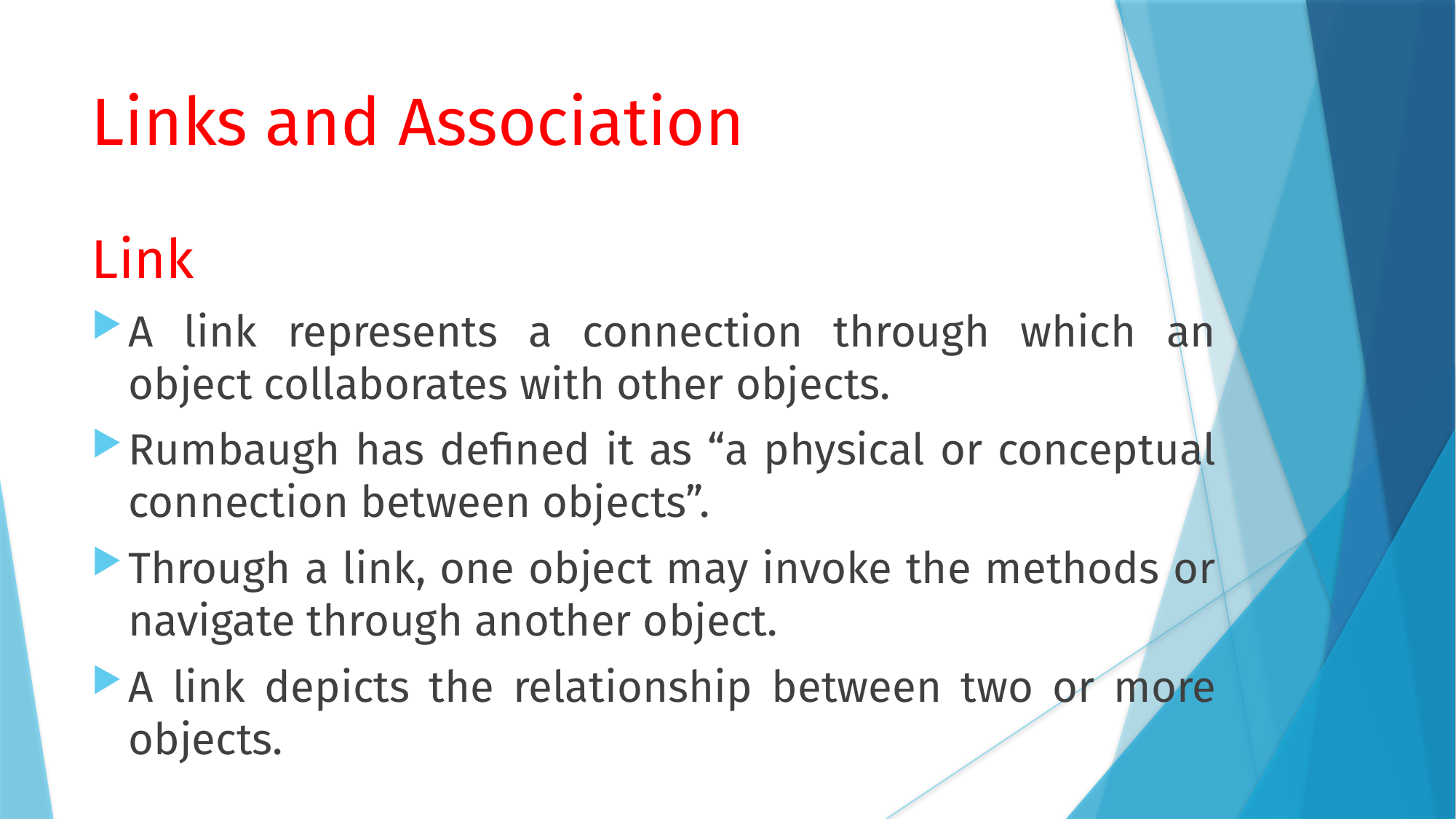

Links and Association
Link
A link represents a connection through which an object collaborates with other objects.
Rumbaugh has defined it as “a physical or conceptual connection between objects”.
Through a link, one object may invoke the methods or navigate through another object.
A link depicts the relationship between two or more objects.